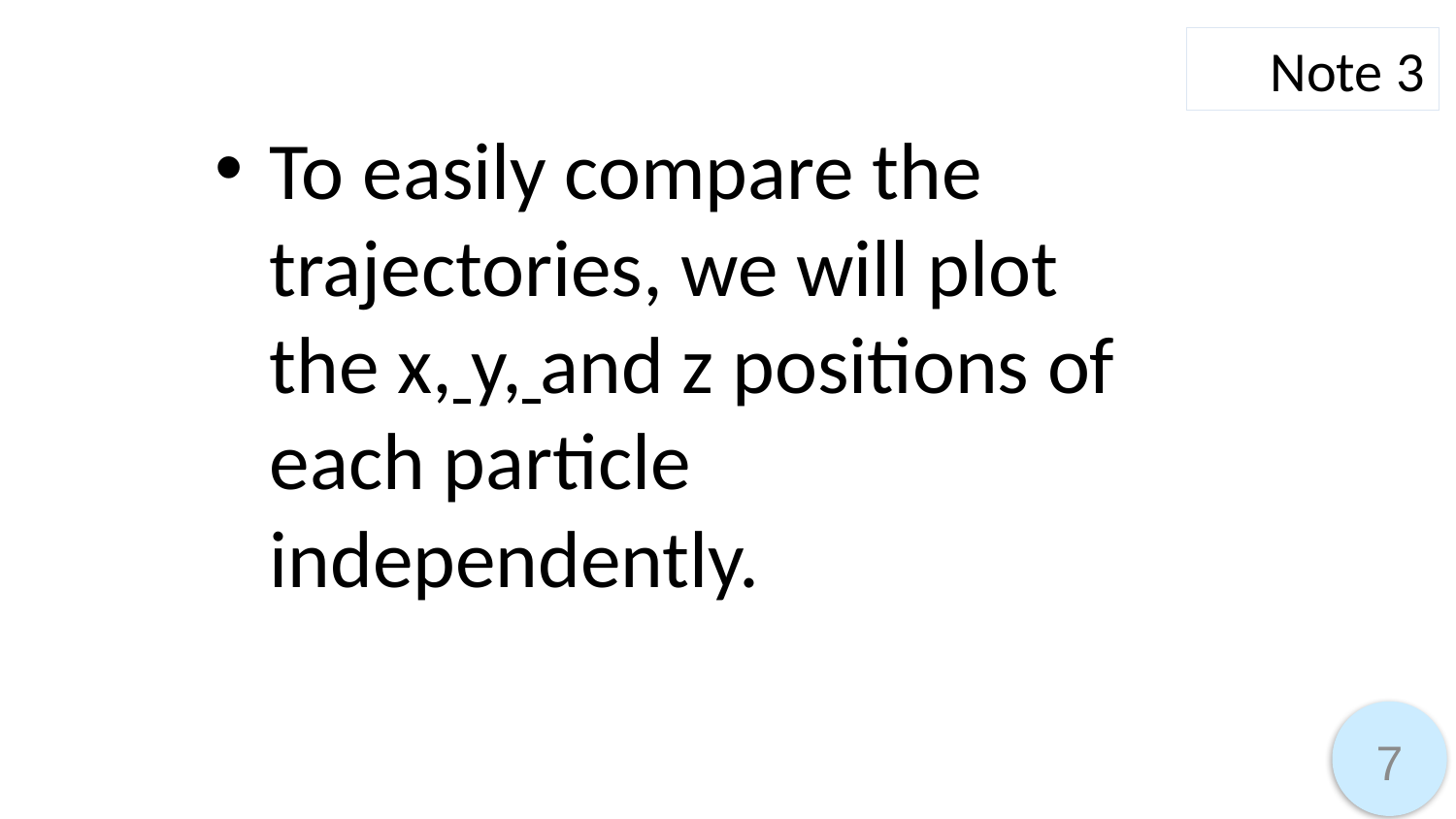

Note 3
To easily compare the trajectories, we will plot the x, y, and z positions of each particle independently.
7